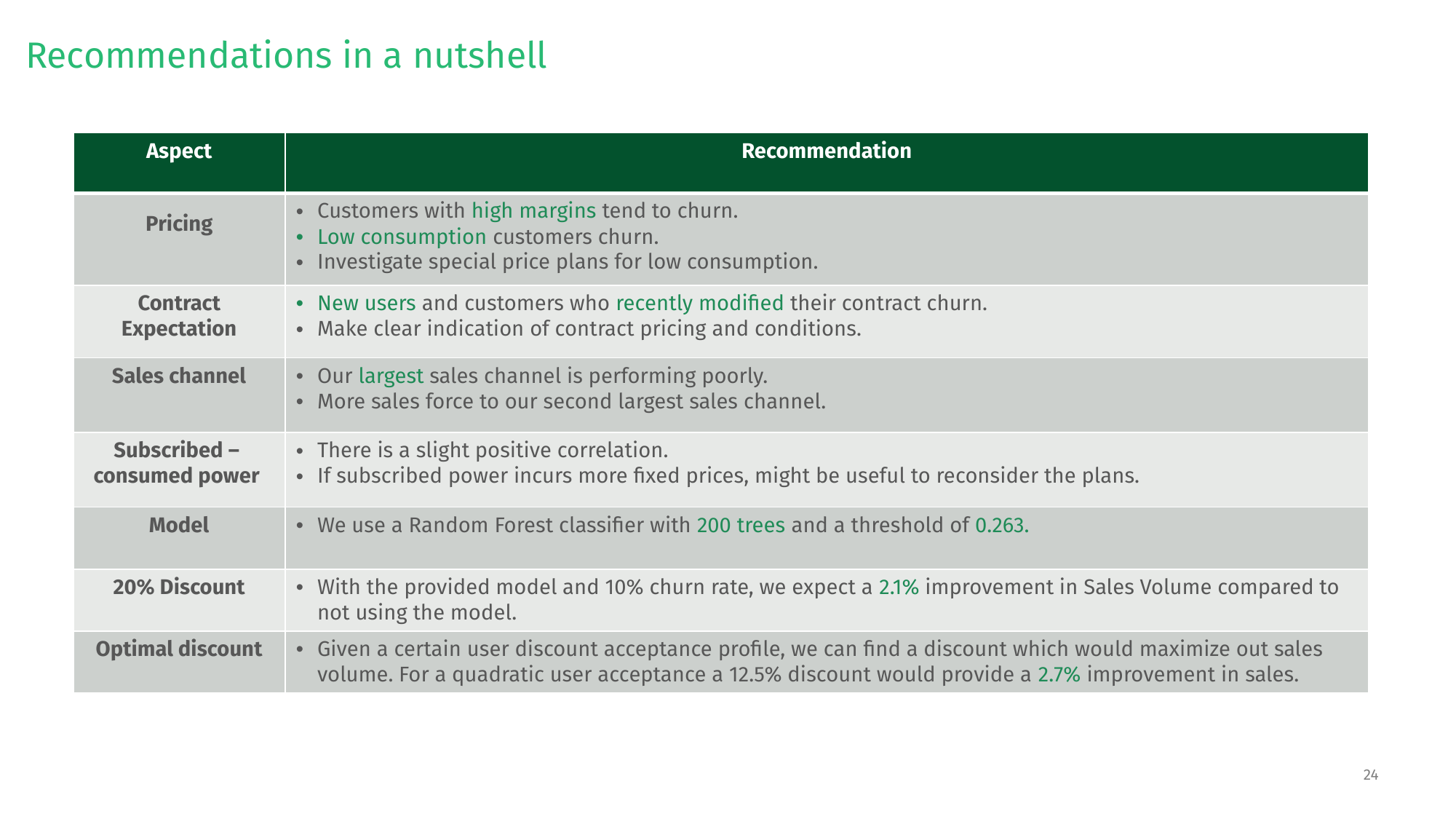

# Recommendations in a nutshell
| Aspect | Recommendation |
| --- | --- |
| Pricing | Customers with high margins tend to churn. Low consumption customers churn. Investigate special price plans for low consumption. |
| Contract Expectation | New users and customers who recently modified their contract churn. Make clear indication of contract pricing and conditions. |
| Sales channel | Our largest sales channel is performing poorly. More sales force to our second largest sales channel. |
| Subscribed – consumed power | There is a slight positive correlation. If subscribed power incurs more fixed prices, might be useful to reconsider the plans. |
| Model | We use a Random Forest classifier with 200 trees and a threshold of 0.263. |
| 20% Discount | With the provided model and 10% churn rate, we expect a 2.1% improvement in Sales Volume compared to not using the model. |
| Optimal discount | Given a certain user discount acceptance profile, we can find a discount which would maximize out sales volume. For a quadratic user acceptance a 12.5% discount would provide a 2.7% improvement in sales. |